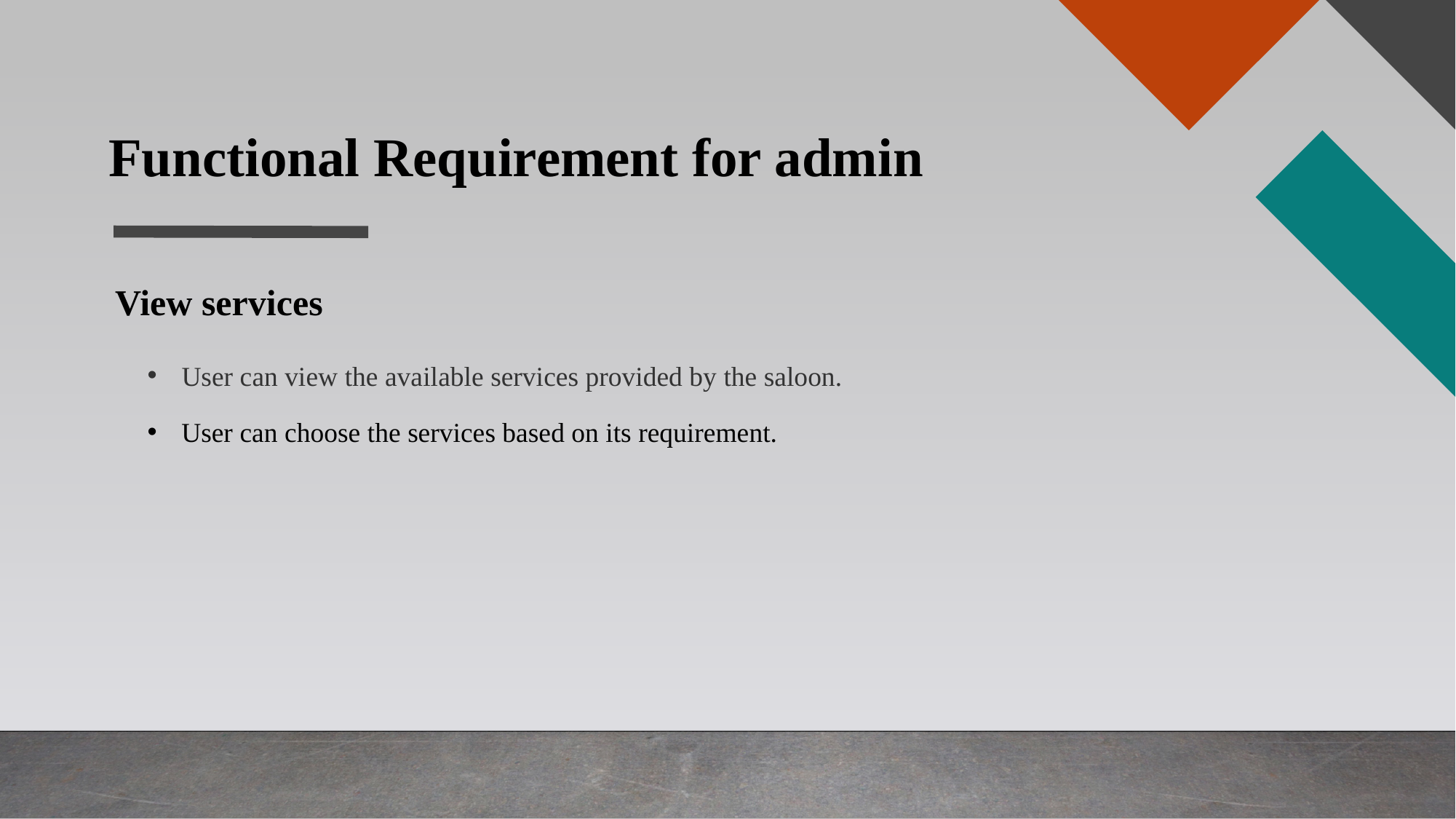

Functional Requirement for admin
View services
User can view the available services provided by the saloon.
User can choose the services based on its requirement.